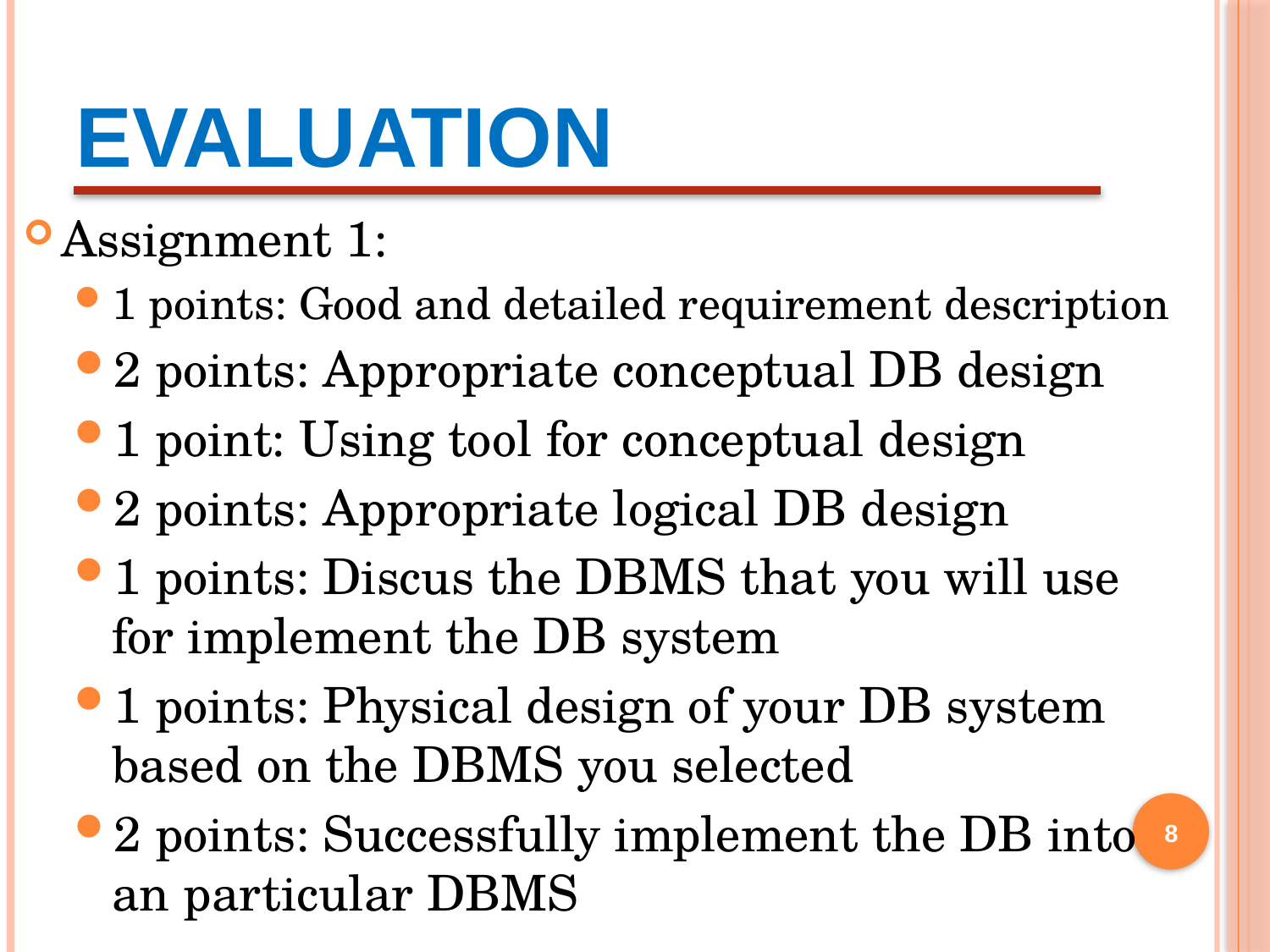

# Evaluation
Assignment 1:
1 points: Good and detailed requirement description
2 points: Appropriate conceptual DB design
1 point: Using tool for conceptual design
2 points: Appropriate logical DB design
1 points: Discus the DBMS that you will use for implement the DB system
1 points: Physical design of your DB system based on the DBMS you selected
2 points: Successfully implement the DB into an particular DBMS
8